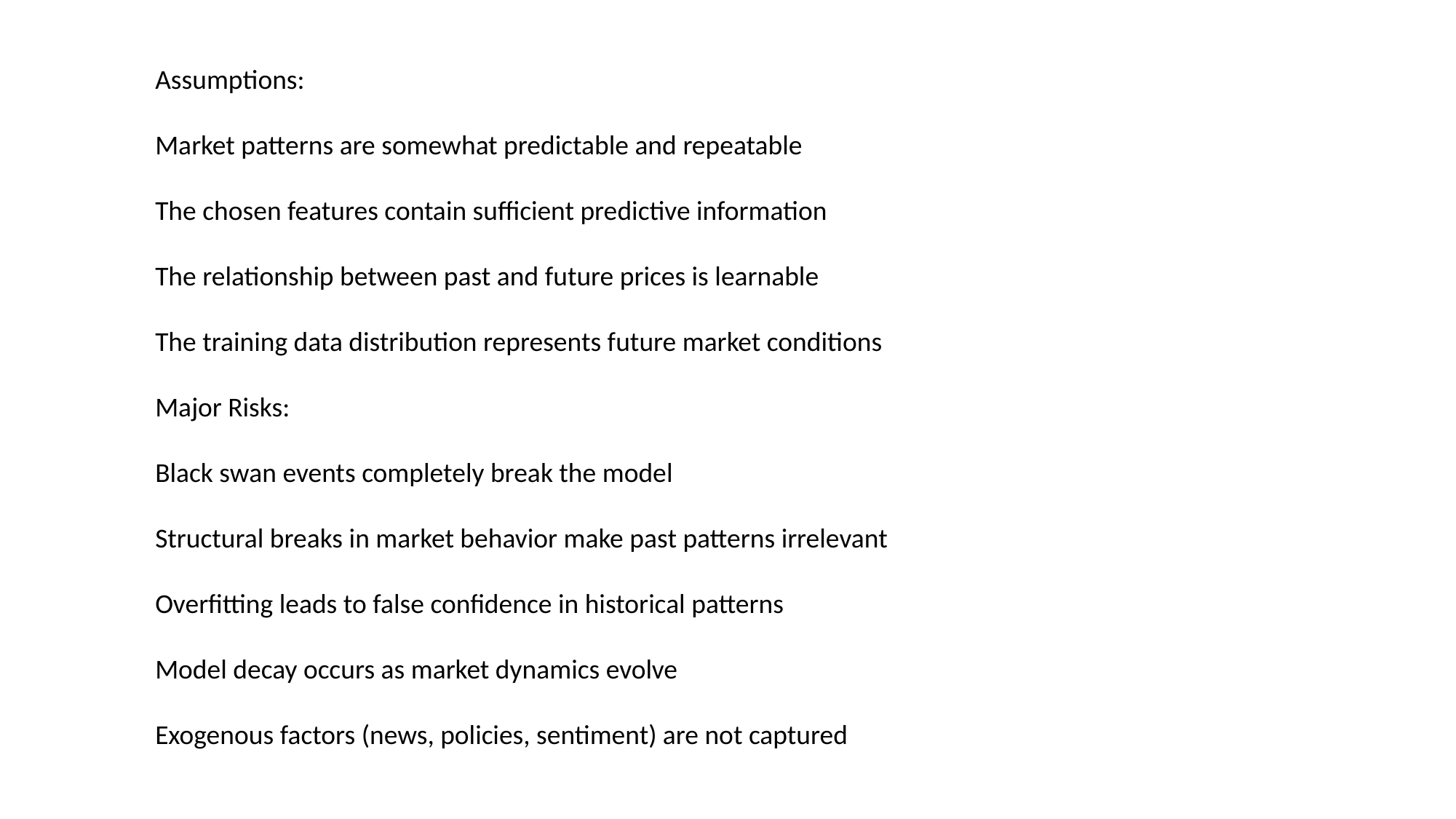

Assumptions:

Market patterns are somewhat predictable and repeatable

The chosen features contain sufficient predictive information

The relationship between past and future prices is learnable

The training data distribution represents future market conditions

Major Risks:

Black swan events completely break the model

Structural breaks in market behavior make past patterns irrelevant

Overfitting leads to false confidence in historical patterns

Model decay occurs as market dynamics evolve

Exogenous factors (news, policies, sentiment) are not captured